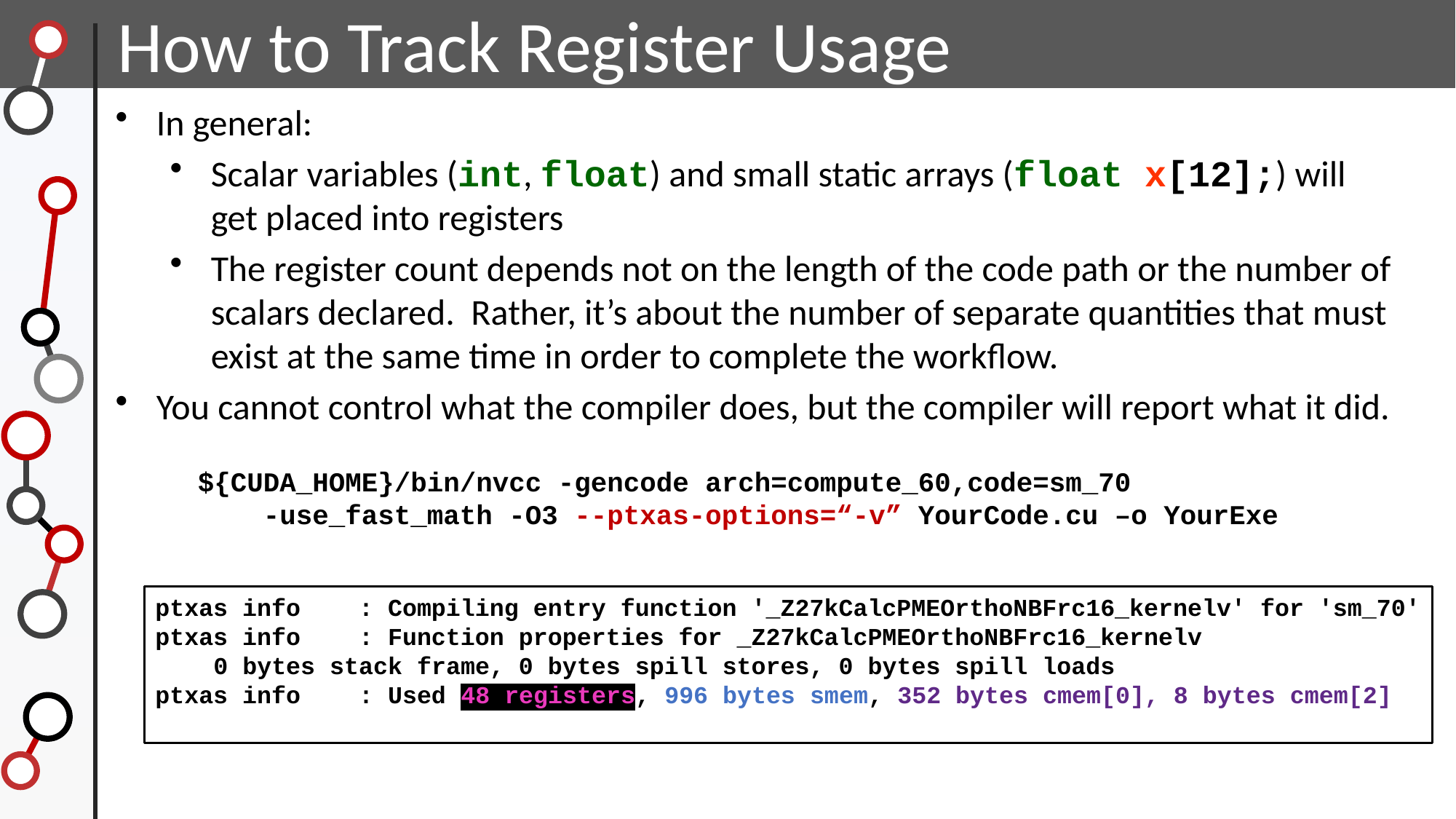

How to Track Register Usage

In general:
Scalar variables (int, float) and small static arrays (float x[12];) will get placed into registers
The register count depends not on the length of the code path or the number of scalars declared.  Rather, it’s about the number of separate quantities that must exist at the same time in order to complete the workflow.
You cannot control what the compiler does, but the compiler will report what it did.

${CUDA_HOME}/bin/nvcc -gencode arch=compute_60,code=sm_70
    -use_fast_math -O3 --ptxas-options=“-v” YourCode.cu –o YourExe

ptxas info    : Compiling entry function '_Z27kCalcPMEOrthoNBFrc16_kernelv' for 'sm_70'
ptxas info    : Function properties for _Z27kCalcPMEOrthoNBFrc16_kernelv
    0 bytes stack frame, 0 bytes spill stores, 0 bytes spill loads
ptxas info    : Used 48 registers, 996 bytes smem, 352 bytes cmem[0], 8 bytes cmem[2]